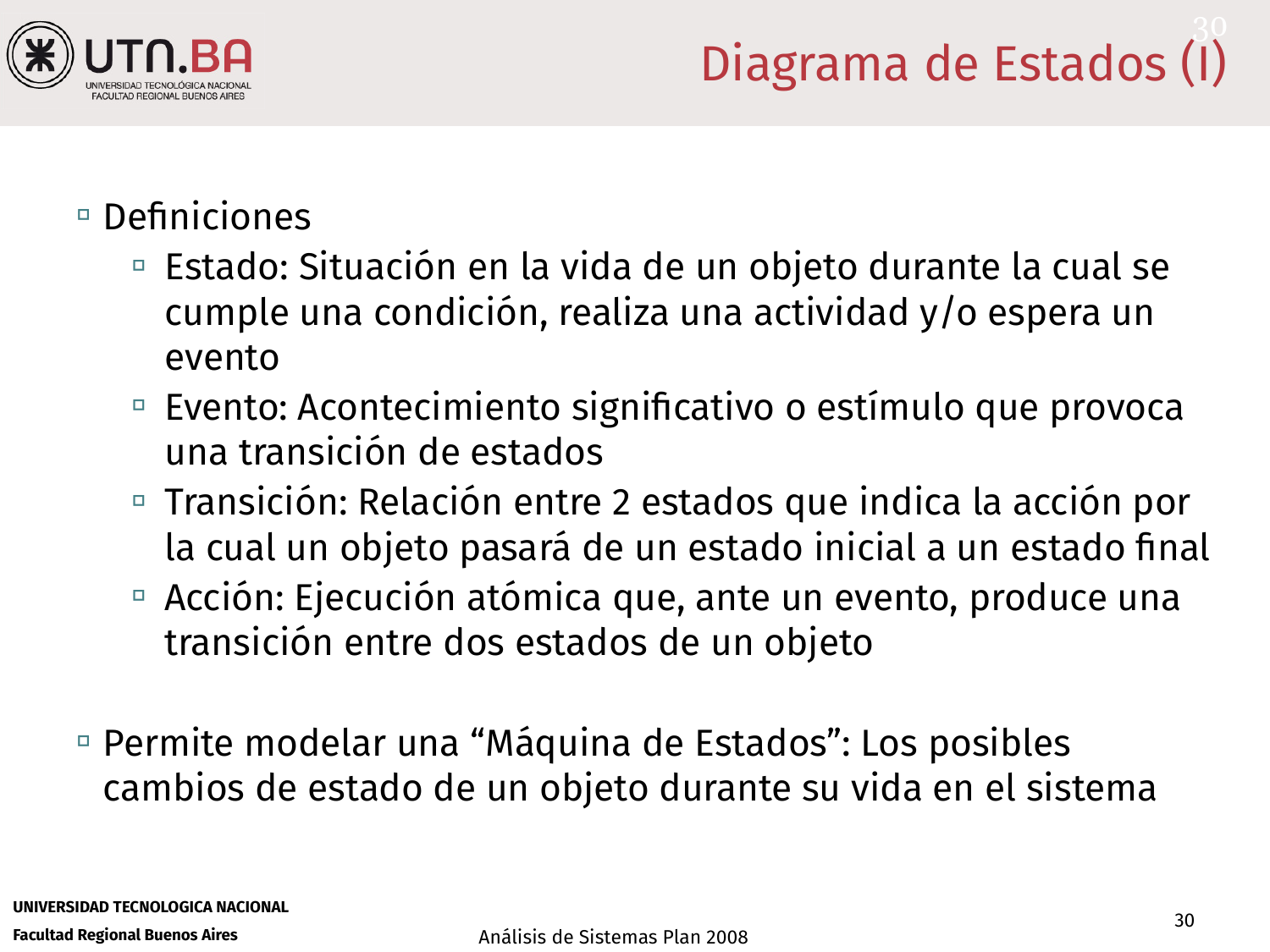

# Diagrama de Estados (I)
30
Definiciones
Estado: Situación en la vida de un objeto durante la cual se cumple una condición, realiza una actividad y/o espera un evento
Evento: Acontecimiento significativo o estímulo que provoca una transición de estados
Transición: Relación entre 2 estados que indica la acción por la cual un objeto pasará de un estado inicial a un estado final
Acción: Ejecución atómica que, ante un evento, produce una transición entre dos estados de un objeto

Permite modelar una “Máquina de Estados”: Los posibles cambios de estado de un objeto durante su vida en el sistema